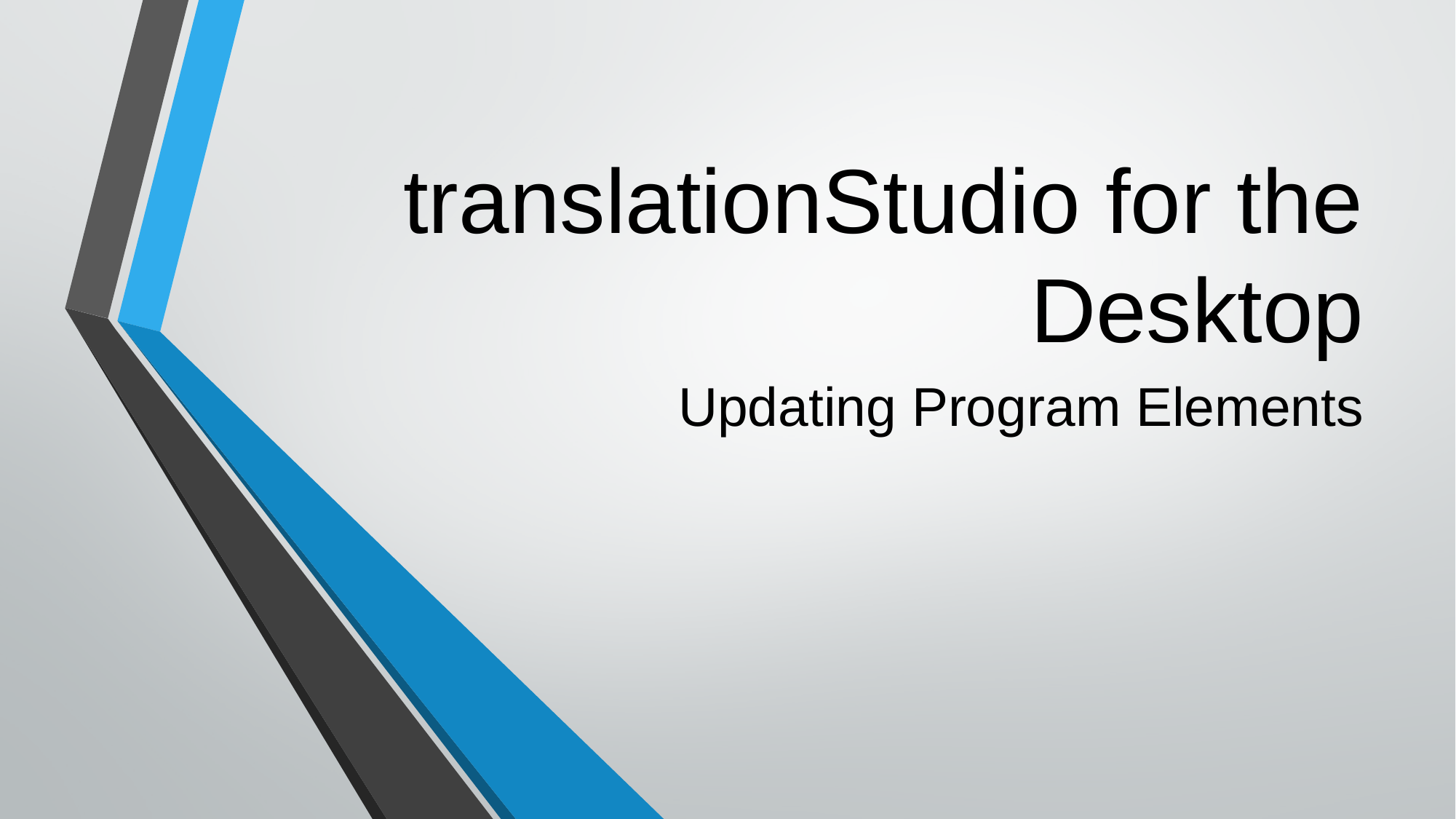

# translationStudio for the Desktop
Updating Program Elements